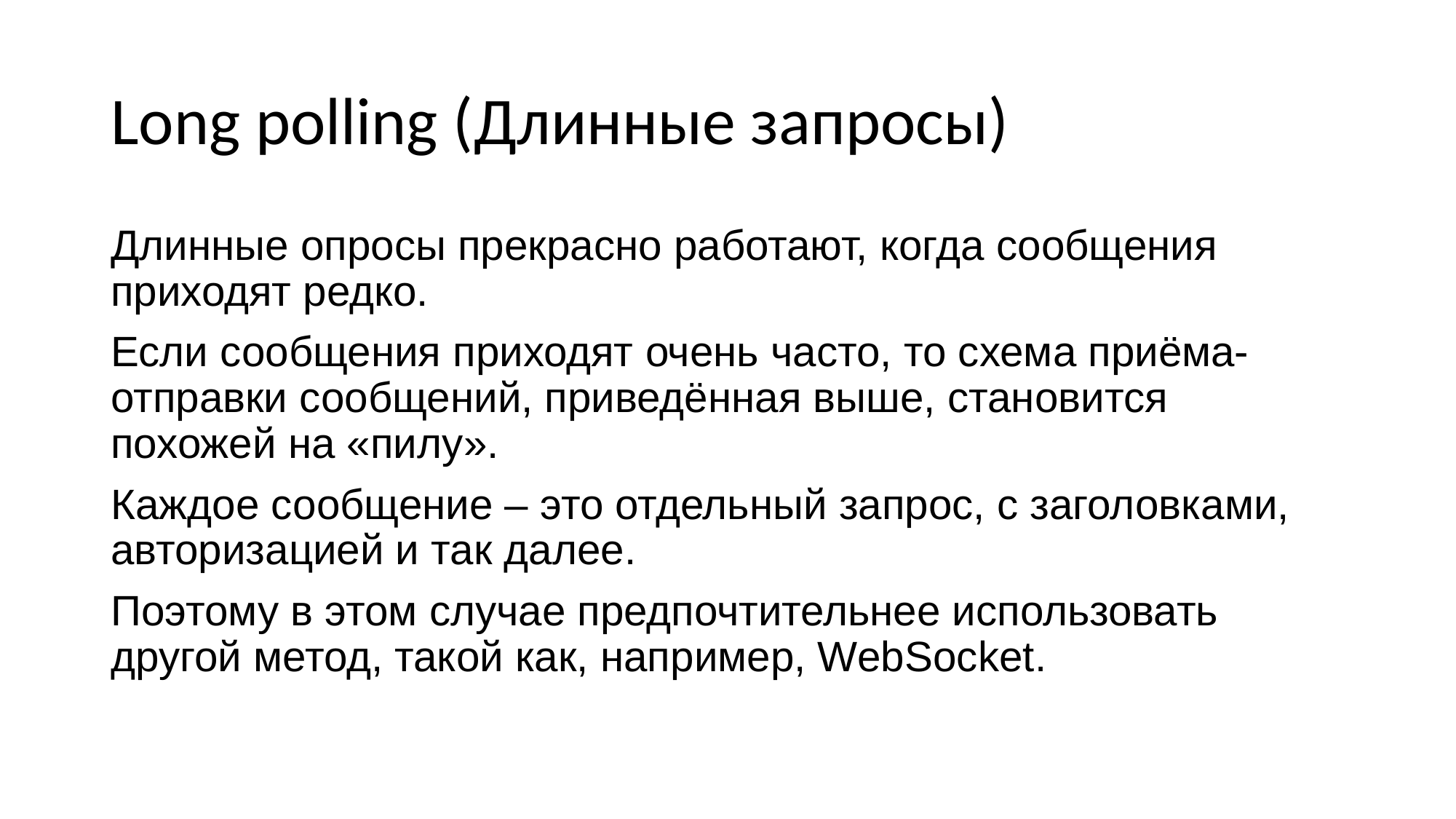

# Long polling (Длинные запросы)
Длинные опросы прекрасно работают, когда сообщения приходят редко.
Если сообщения приходят очень часто, то схема приёма-отправки сообщений, приведённая выше, становится похожей на «пилу».
Каждое сообщение – это отдельный запрос, с заголовками, авторизацией и так далее.
Поэтому в этом случае предпочтительнее использовать другой метод, такой как, например, WebSocket.